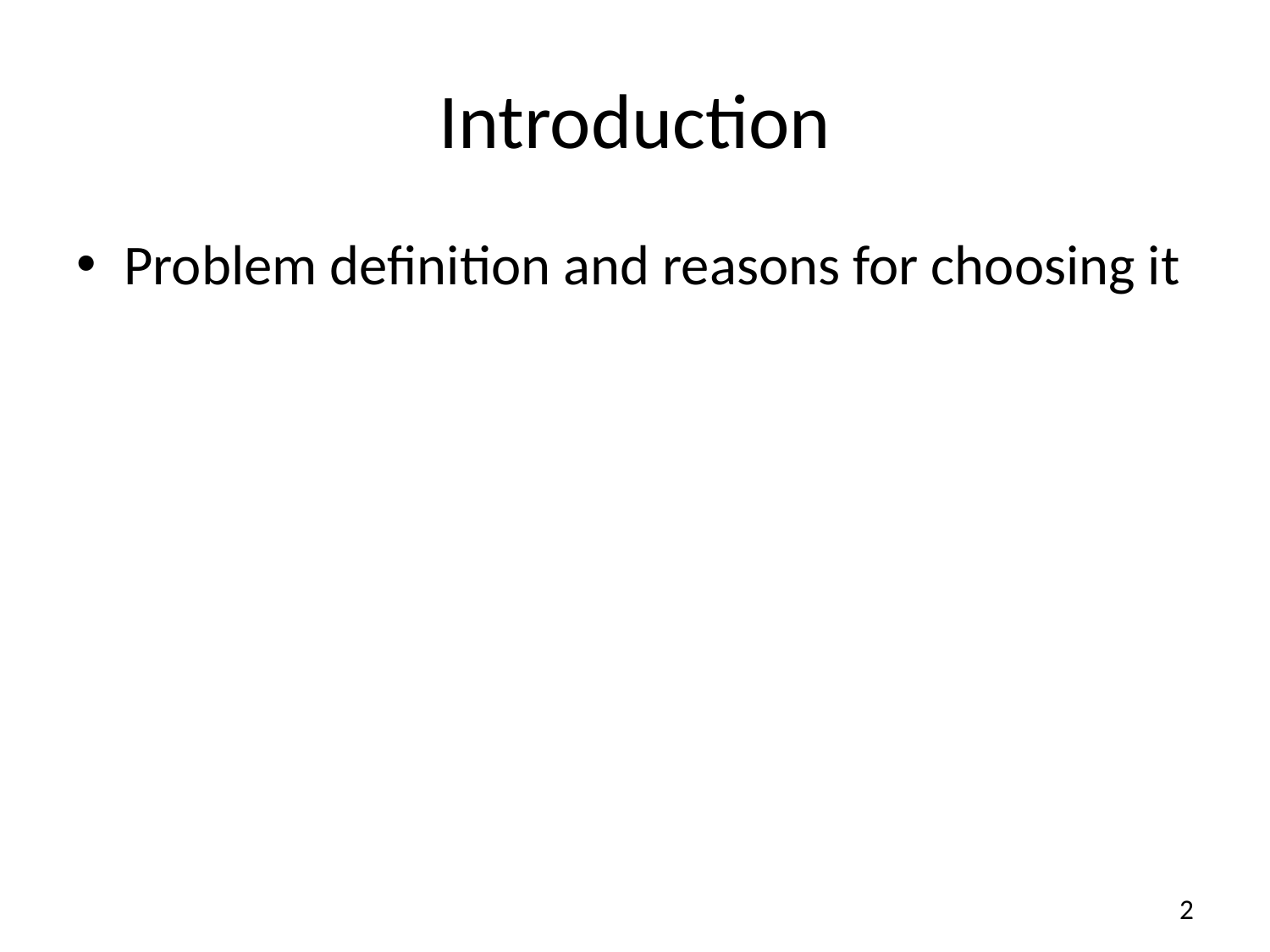

# Introduction
Problem definition and reasons for choosing it

2